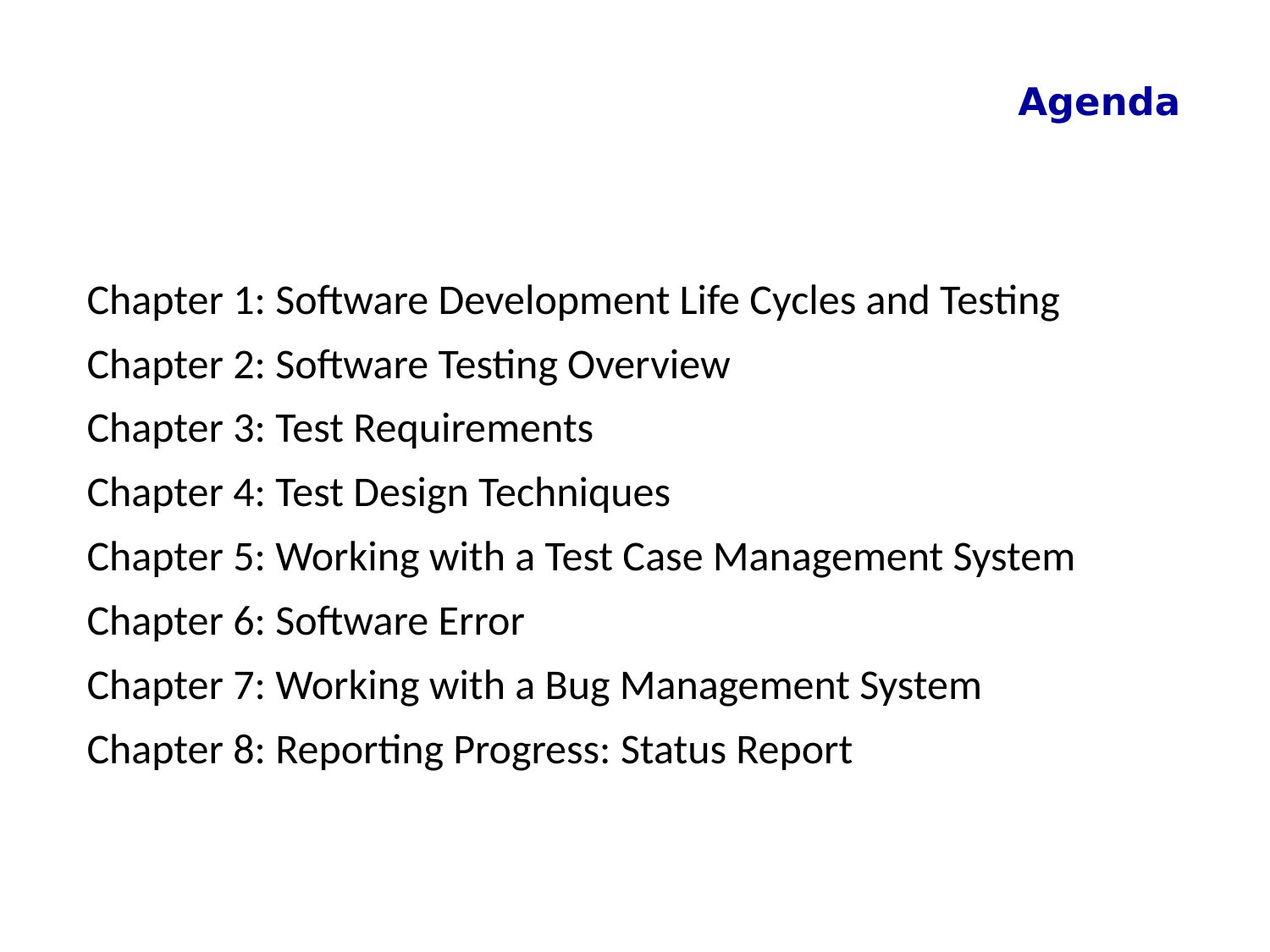

# Agenda
Chapter 1: Software Development Life Cycles and Testing
Chapter 2: Software Testing Overview
Chapter 3: Test Requirements
Chapter 4: Test Design Techniques
Chapter 5: Working with a Test Case Management System
Chapter 6: Software Error
Chapter 7: Working with a Bug Management System
Chapter 8: Reporting Progress: Status Report